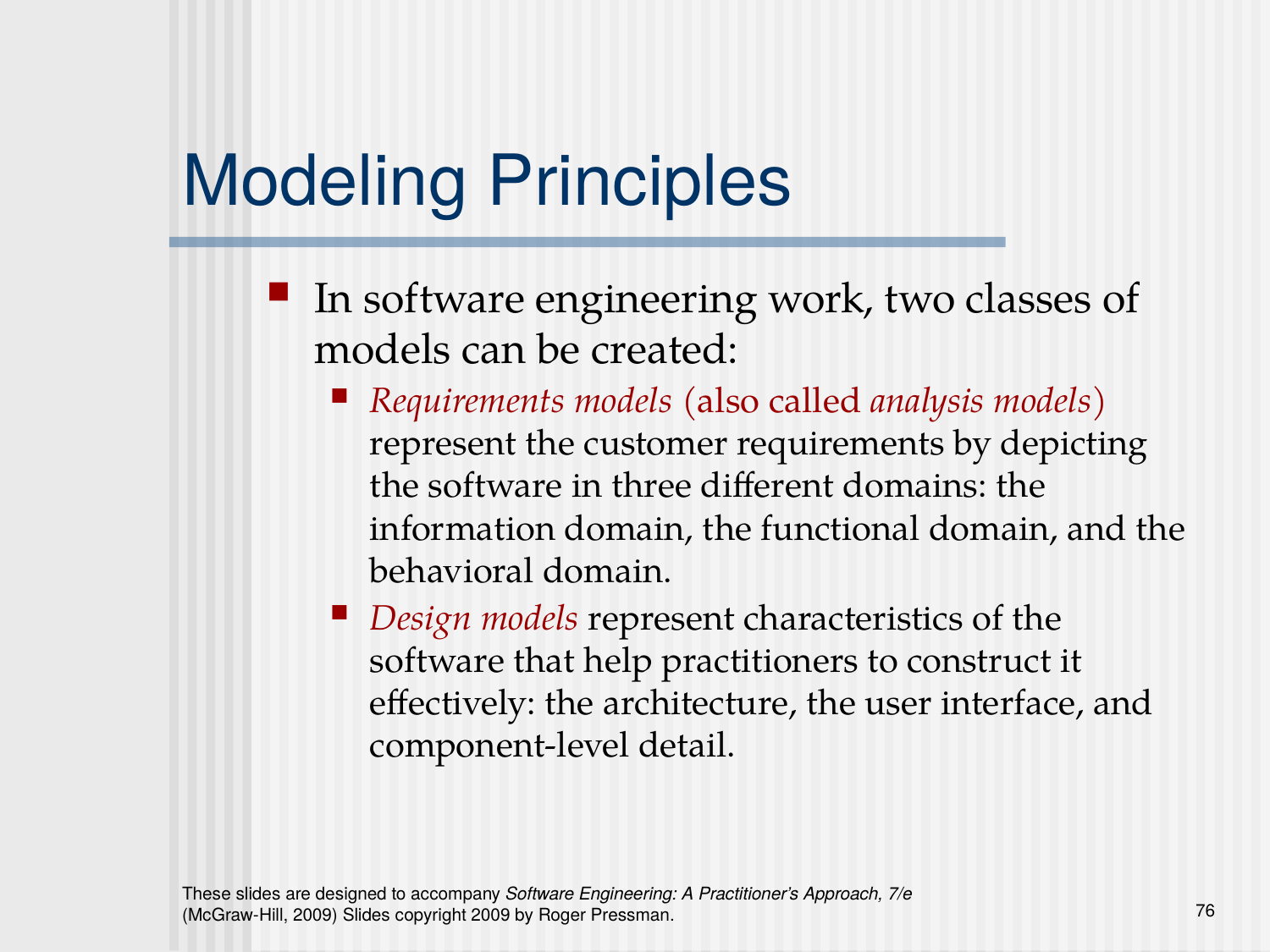

# Modeling Principles
In software engineering work, two classes of models can be created:
Requirements models (also called analysis models) represent the customer requirements by depicting the software in three different domains: the information domain, the functional domain, and the behavioral domain.
Design models represent characteristics of the software that help practitioners to construct it effectively: the architecture, the user interface, and component-level detail.

These slides are designed to accompany Software Engineering: A Practitioner’s Approach, 7/e (McGraw-Hill, 2009) Slides copyright 2009 by Roger Pressman.
76